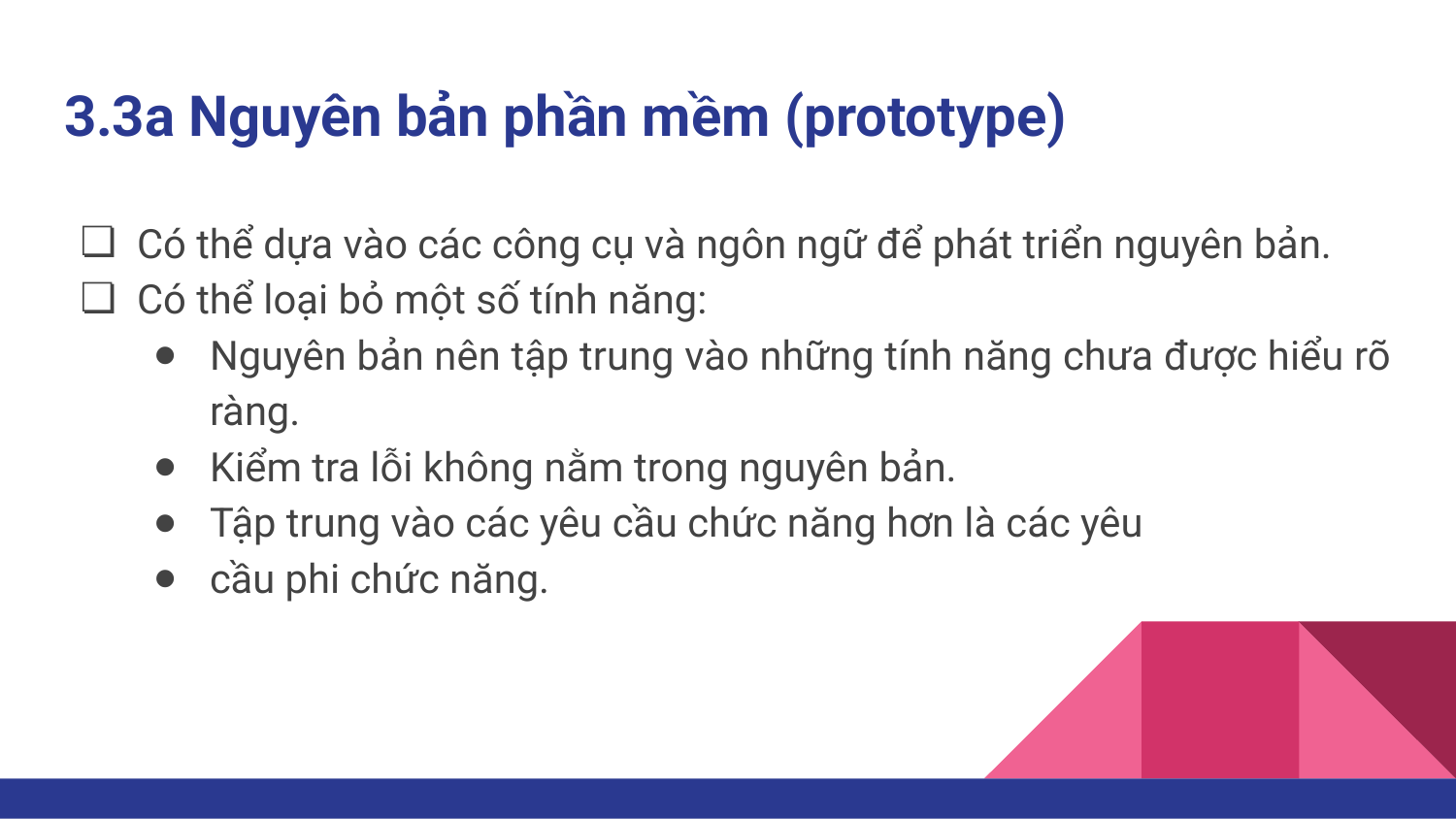

# 3.3a Nguyên bản phần mềm (prototype)
Có thể dựa vào các công cụ và ngôn ngữ để phát triển nguyên bản.
Có thể loại bỏ một số tính năng:
Nguyên bản nên tập trung vào những tính năng chưa được hiểu rõ ràng.
Kiểm tra lỗi không nằm trong nguyên bản.
Tập trung vào các yêu cầu chức năng hơn là các yêu
cầu phi chức năng.